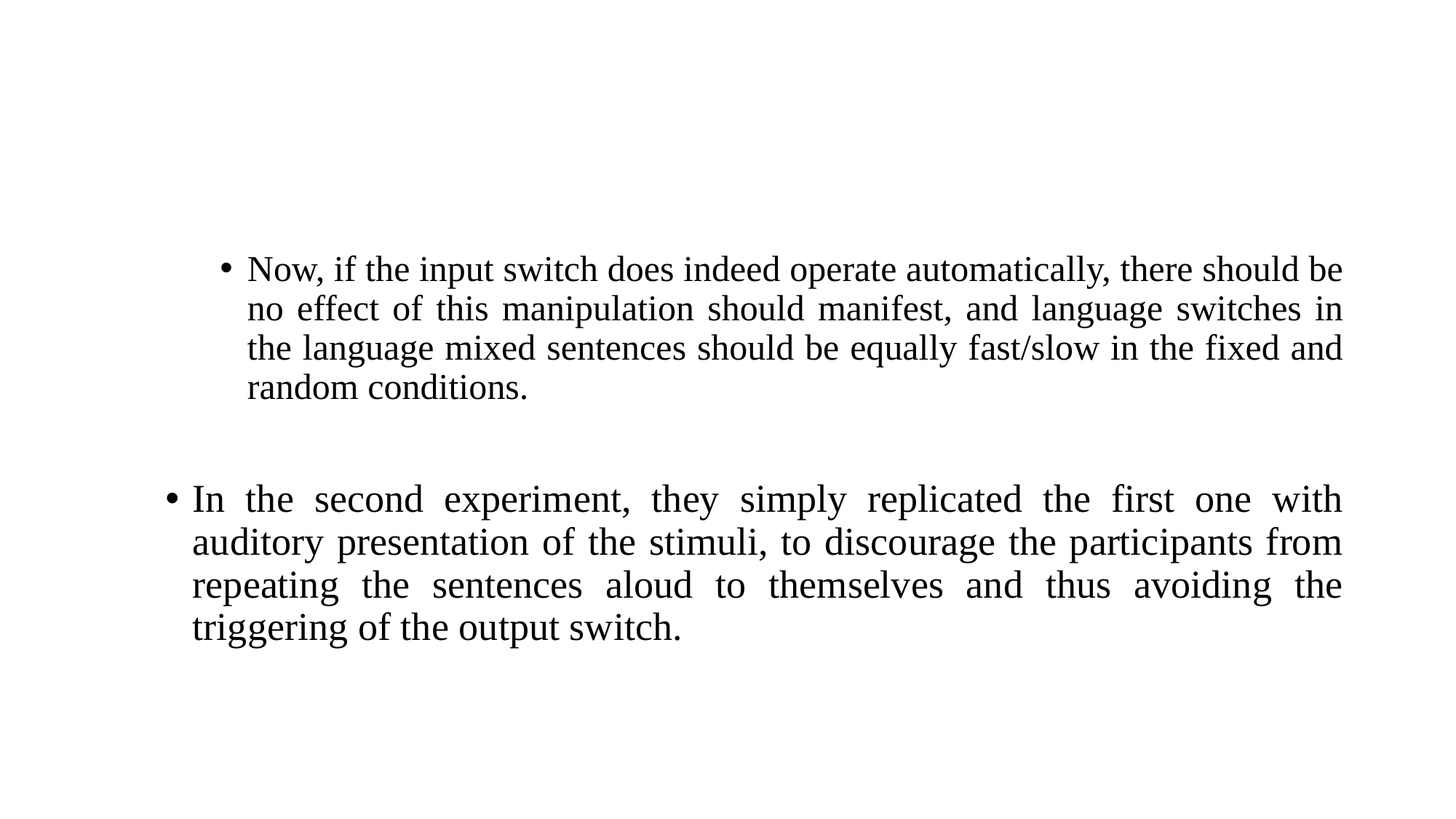

Now, if the input switch does indeed operate automatically, there should be no effect of this manipulation should manifest, and language switches in the language mixed sentences should be equally fast/slow in the fixed and random conditions.

In the second experiment, they simply replicated the first one with auditory presentation of the stimuli, to discourage the participants from repeating the sentences aloud to themselves and thus avoiding the triggering of the output switch.